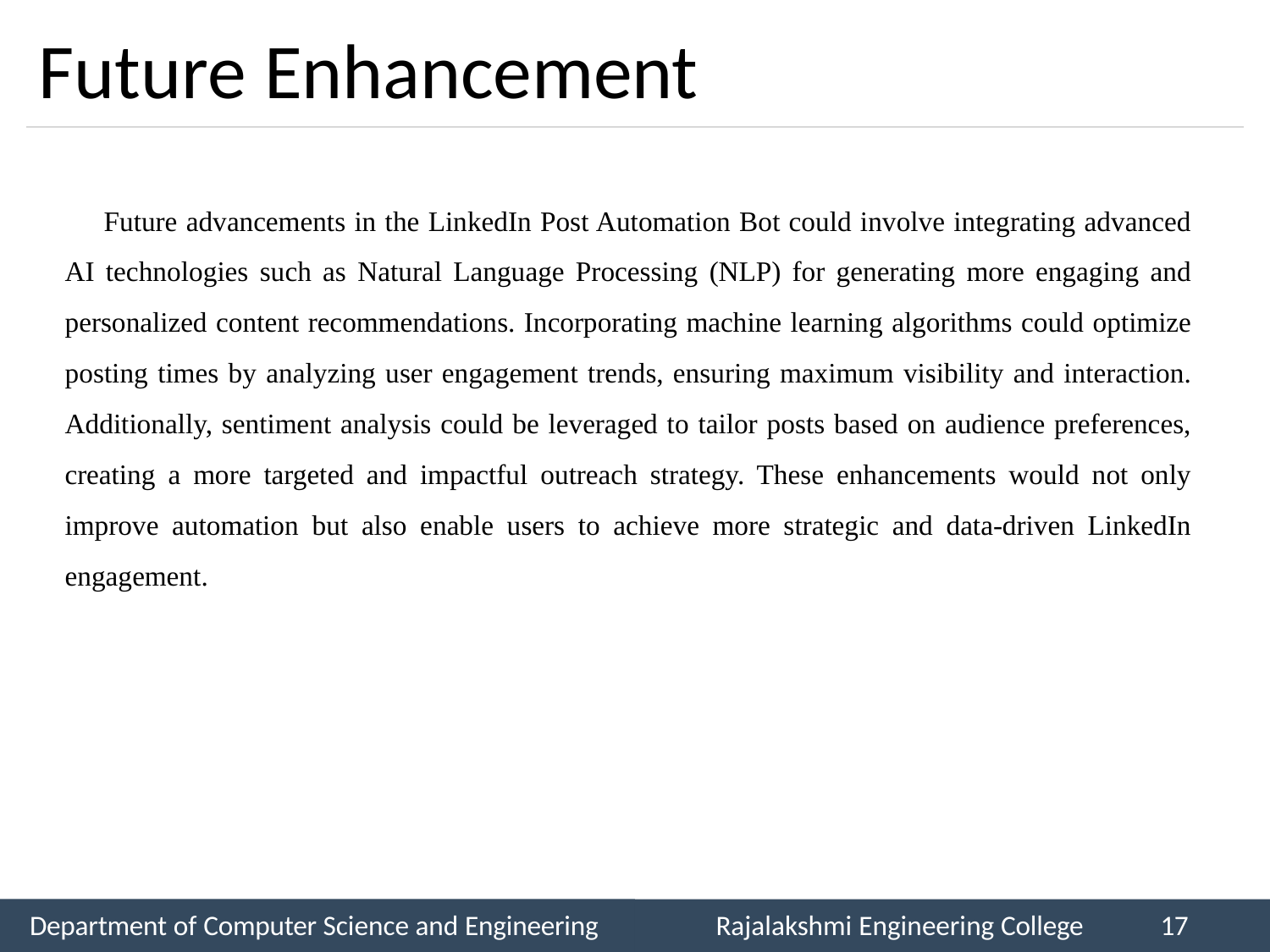

# Future Enhancement
Future advancements in the LinkedIn Post Automation Bot could involve integrating advanced AI technologies such as Natural Language Processing (NLP) for generating more engaging and personalized content recommendations. Incorporating machine learning algorithms could optimize posting times by analyzing user engagement trends, ensuring maximum visibility and interaction. Additionally, sentiment analysis could be leveraged to tailor posts based on audience preferences, creating a more targeted and impactful outreach strategy. These enhancements would not only improve automation but also enable users to achieve more strategic and data-driven LinkedIn engagement.
Department of Computer Science and Engineering
Rajalakshmi Engineering College
17